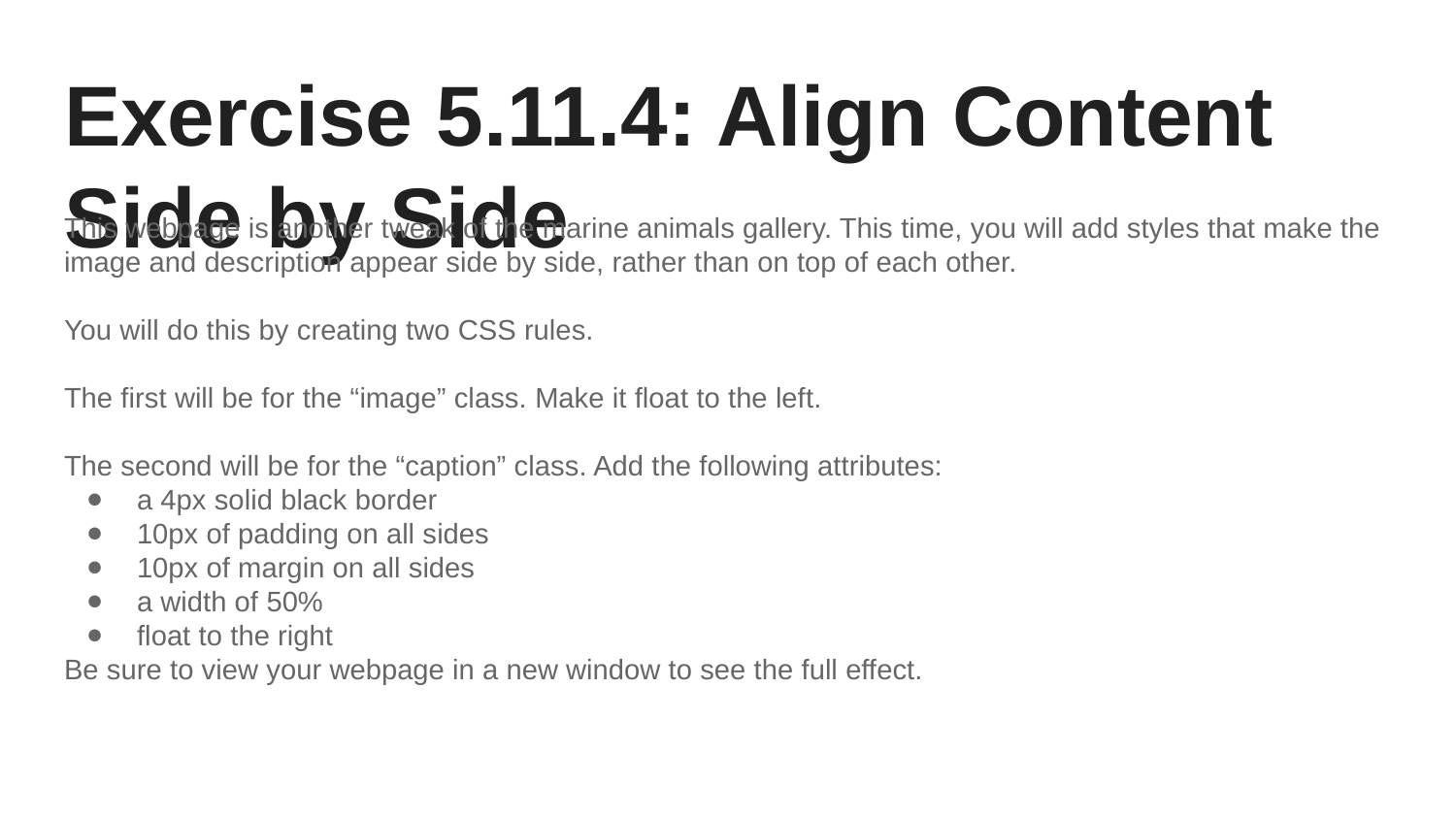

# Exercise 5.11.4: Align Content Side by Side
This webpage is another tweak of the marine animals gallery. This time, you will add styles that make the image and description appear side by side, rather than on top of each other.

You will do this by creating two CSS rules.

The first will be for the “image” class. Make it float to the left.

The second will be for the “caption” class. Add the following attributes:
a 4px solid black border
10px of padding on all sides
10px of margin on all sides
a width of 50%
float to the right
Be sure to view your webpage in a new window to see the full effect.